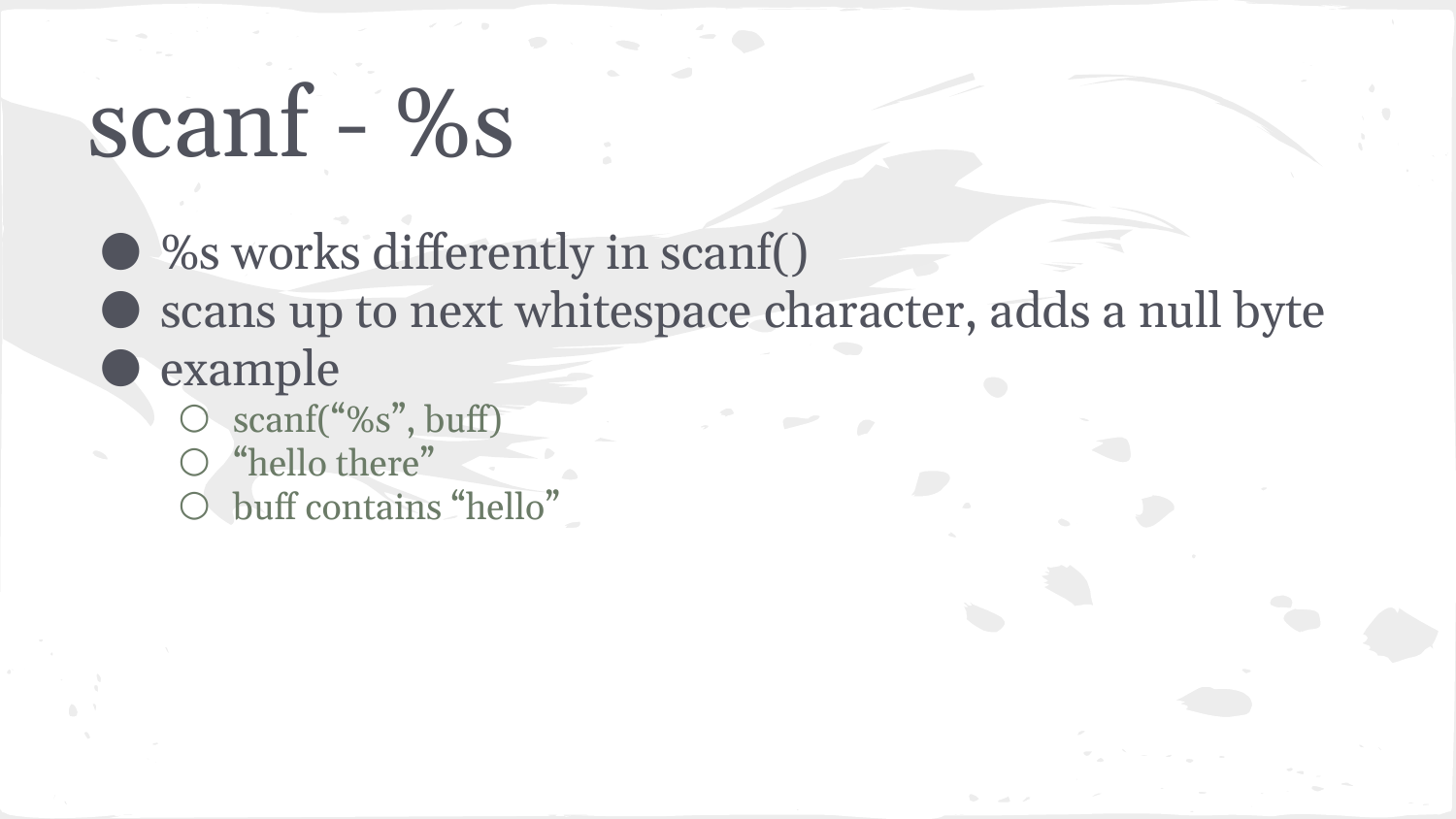

# scanf - %s
%s works differently in scanf()
scans up to next whitespace character, adds a null byte
example
scanf(“%s”, buff)
“hello there”
buff contains “hello”